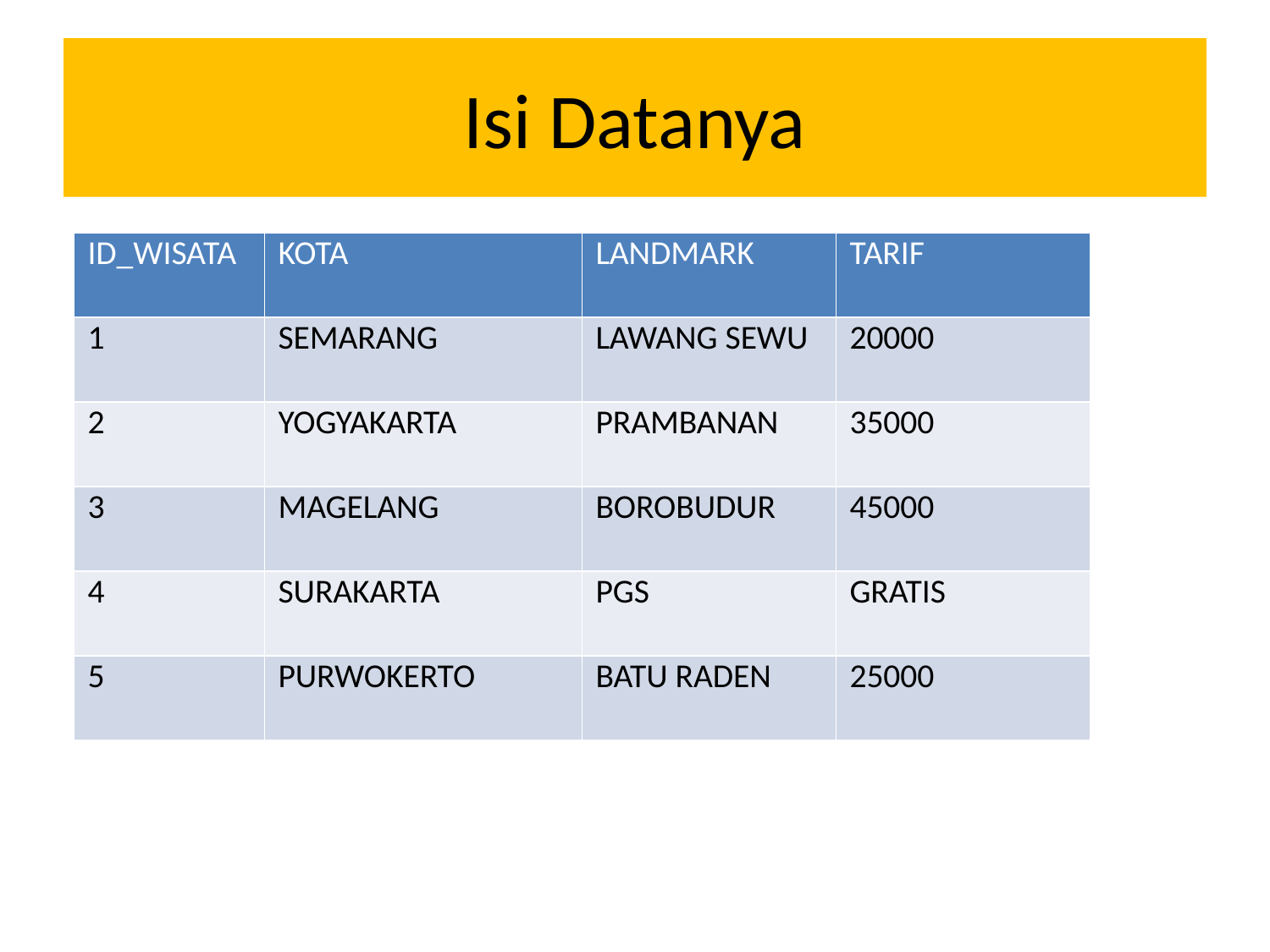

# Isi Datanya

| ID\_WISATA | KOTA | LANDMARK | TARIF |
| --- | --- | --- | --- |
| 1 | SEMARANG | LAWANG SEWU | 20000 |
| 2 | YOGYAKARTA | PRAMBANAN | 35000 |
| 3 | MAGELANG | BOROBUDUR | 45000 |
| 4 | SURAKARTA | PGS | GRATIS |
| 5 | PURWOKERTO | BATU RADEN | 25000 |